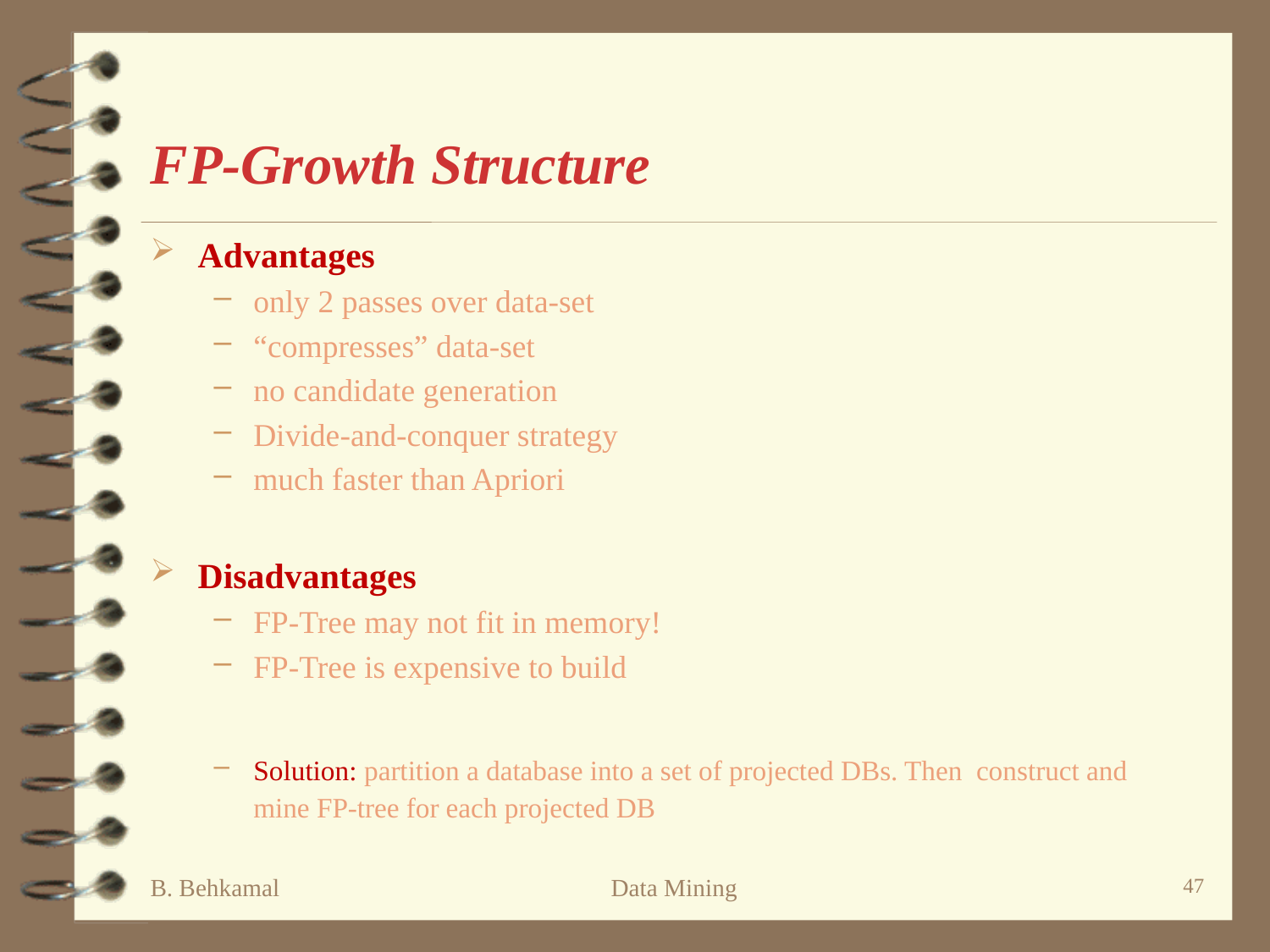

# FP-Growth Structure
Advantages
only 2 passes over data-set
“compresses” data-set
no candidate generation
Divide-and-conquer strategy
much faster than Apriori

Disadvantages
FP-Tree may not fit in memory!
FP-Tree is expensive to build

Solution: partition a database into a set of projected DBs. Then  construct and mine FP-tree for each projected DB

B. Behkamal
Data Mining
47